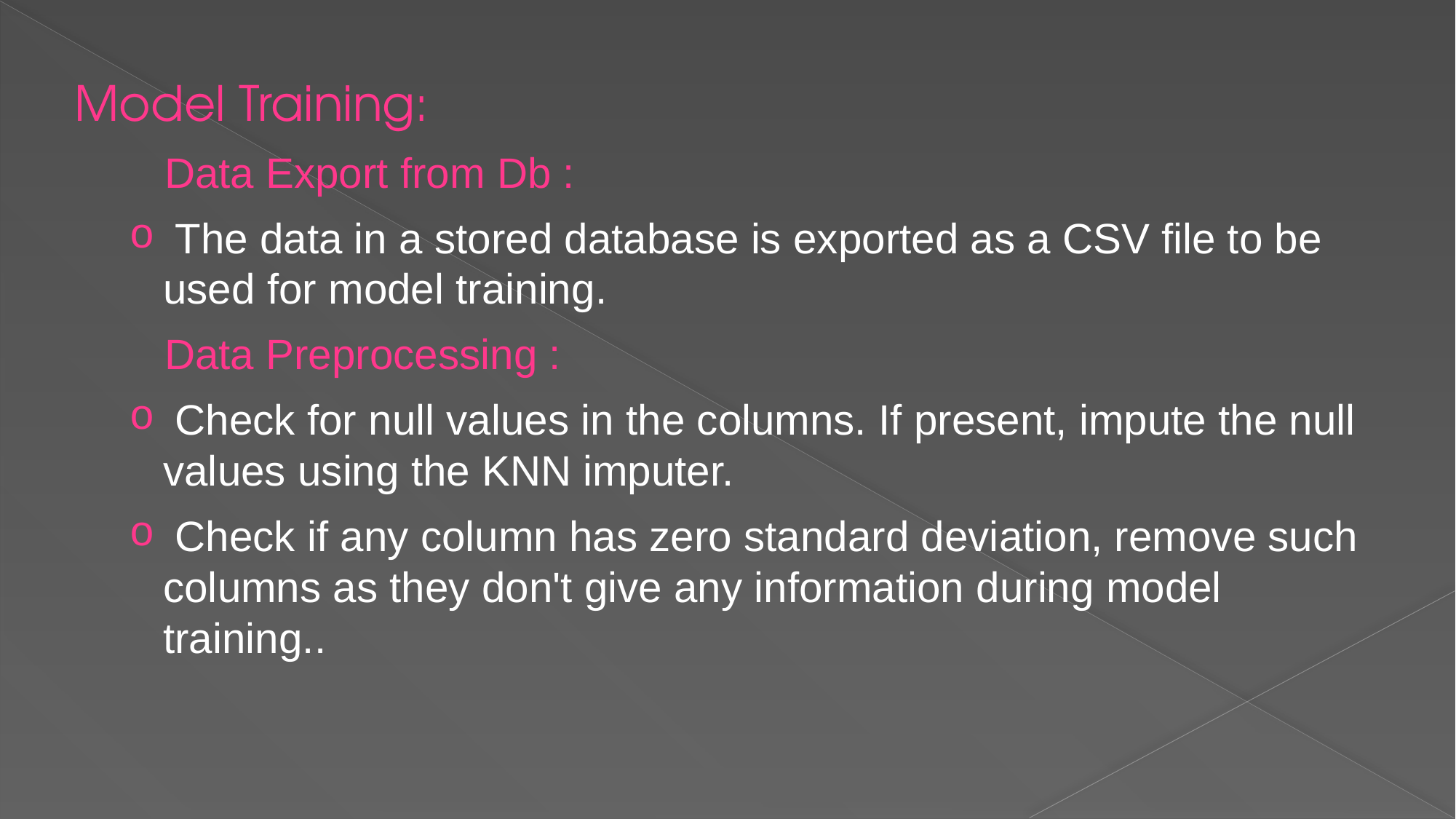

Model Training:
   Data Export from Db :
 The data in a stored database is exported as a CSV file to be used for model training.
   Data Preprocessing :
 Check for null values in the columns. If present, impute the null values using the KNN imputer.
 Check if any column has zero standard deviation, remove such columns as they don't give any information during model training..